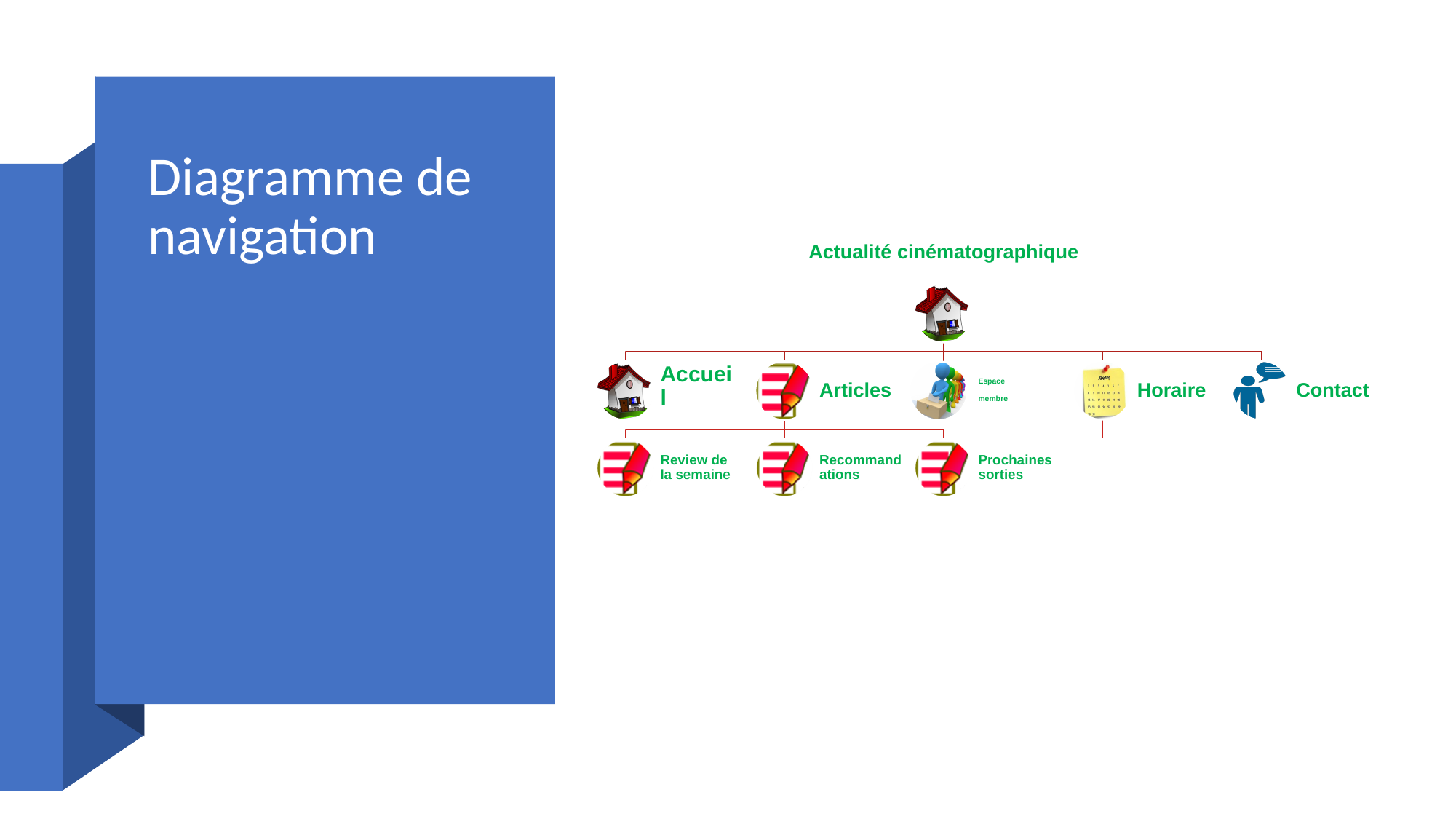

# Diagramme de navigation

Actualité cinématographique

Accueil

Articles

Espace
membre

Horaire

Contact

Review de la semaine

Recommandations
Prochaines sorties